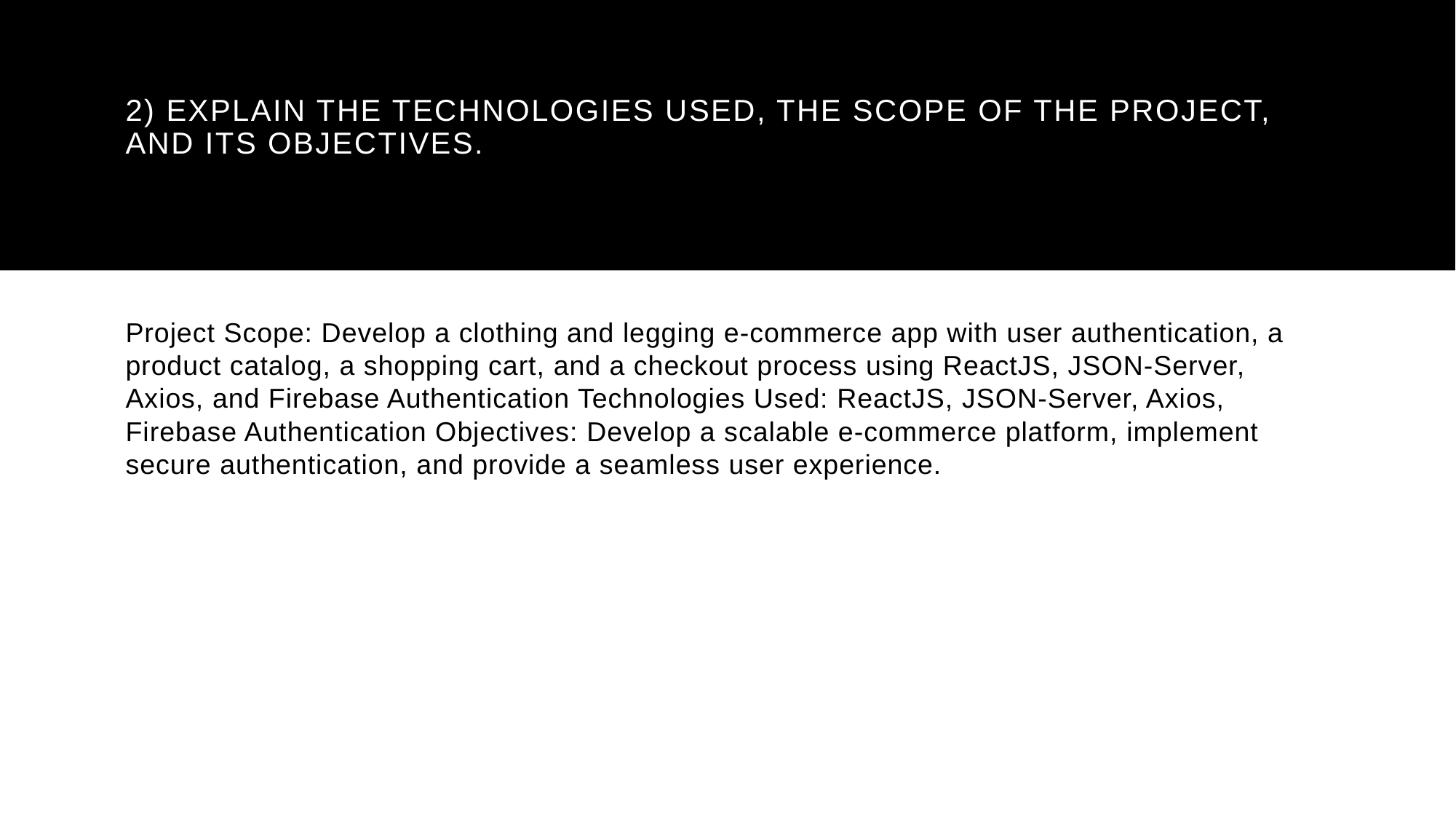

# 2) Explain the technologies used, the scope of the project, and its objectives.
Project Scope: Develop a clothing and legging e-commerce app with user authentication, a product catalog, a shopping cart, and a checkout process using ReactJS, JSON-Server, Axios, and Firebase Authentication Technologies Used: ReactJS, JSON-Server, Axios, Firebase Authentication Objectives: Develop a scalable e-commerce platform, implement secure authentication, and provide a seamless user experience.